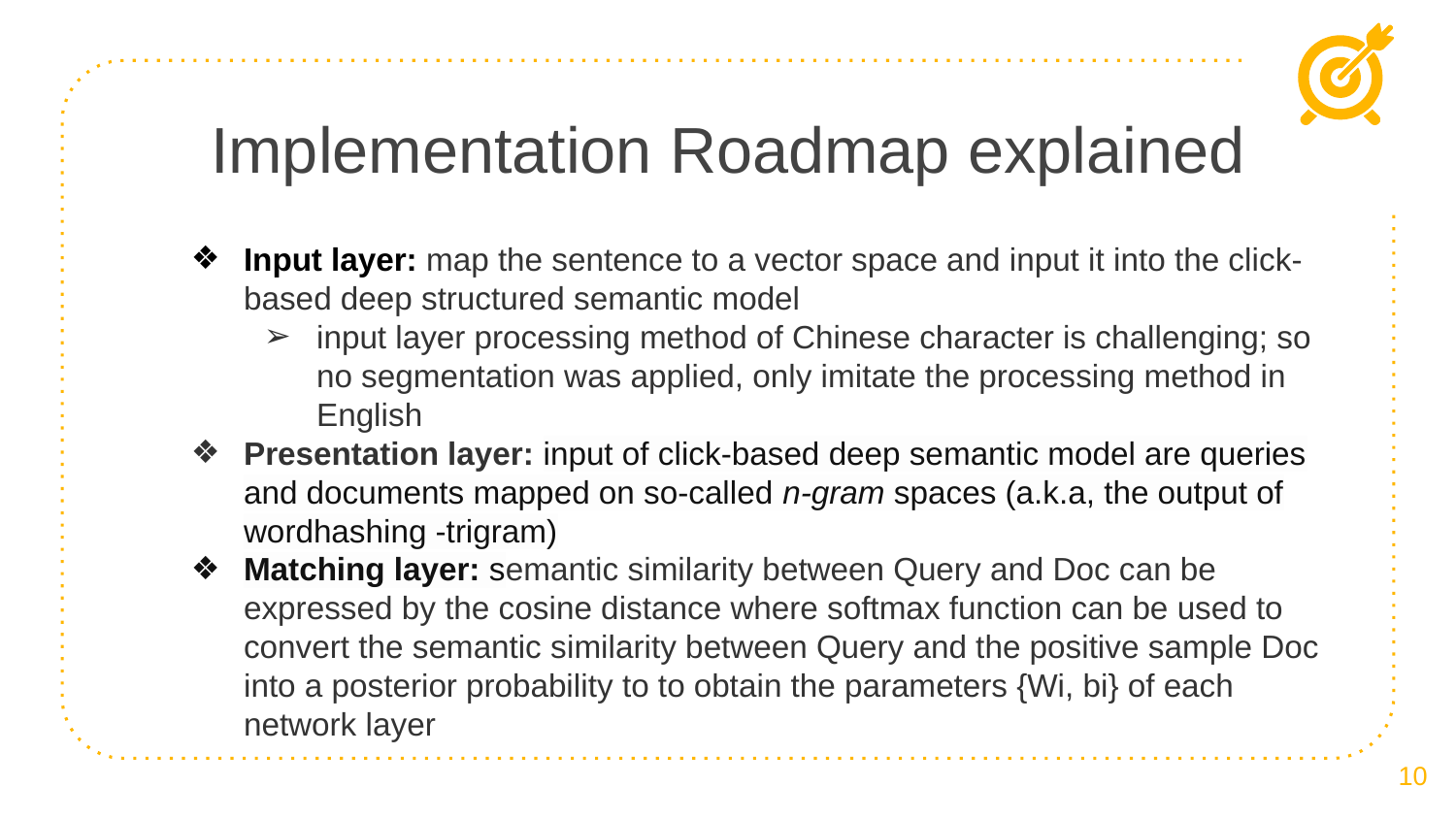

# Implementation Roadmap explained
Input layer: map the sentence to a vector space and input it into the click-based deep structured semantic model
input layer processing method of Chinese character is challenging; so no segmentation was applied, only imitate the processing method in English
Presentation layer: input of click-based deep semantic model are queries and documents mapped on so-called n-gram spaces (a.k.a, the output of wordhashing -trigram)
Matching layer: semantic similarity between Query and Doc can be expressed by the cosine distance where softmax function can be used to convert the semantic similarity between Query and the positive sample Doc into a posterior probability to to obtain the parameters {Wi, bi} of each network layer
10